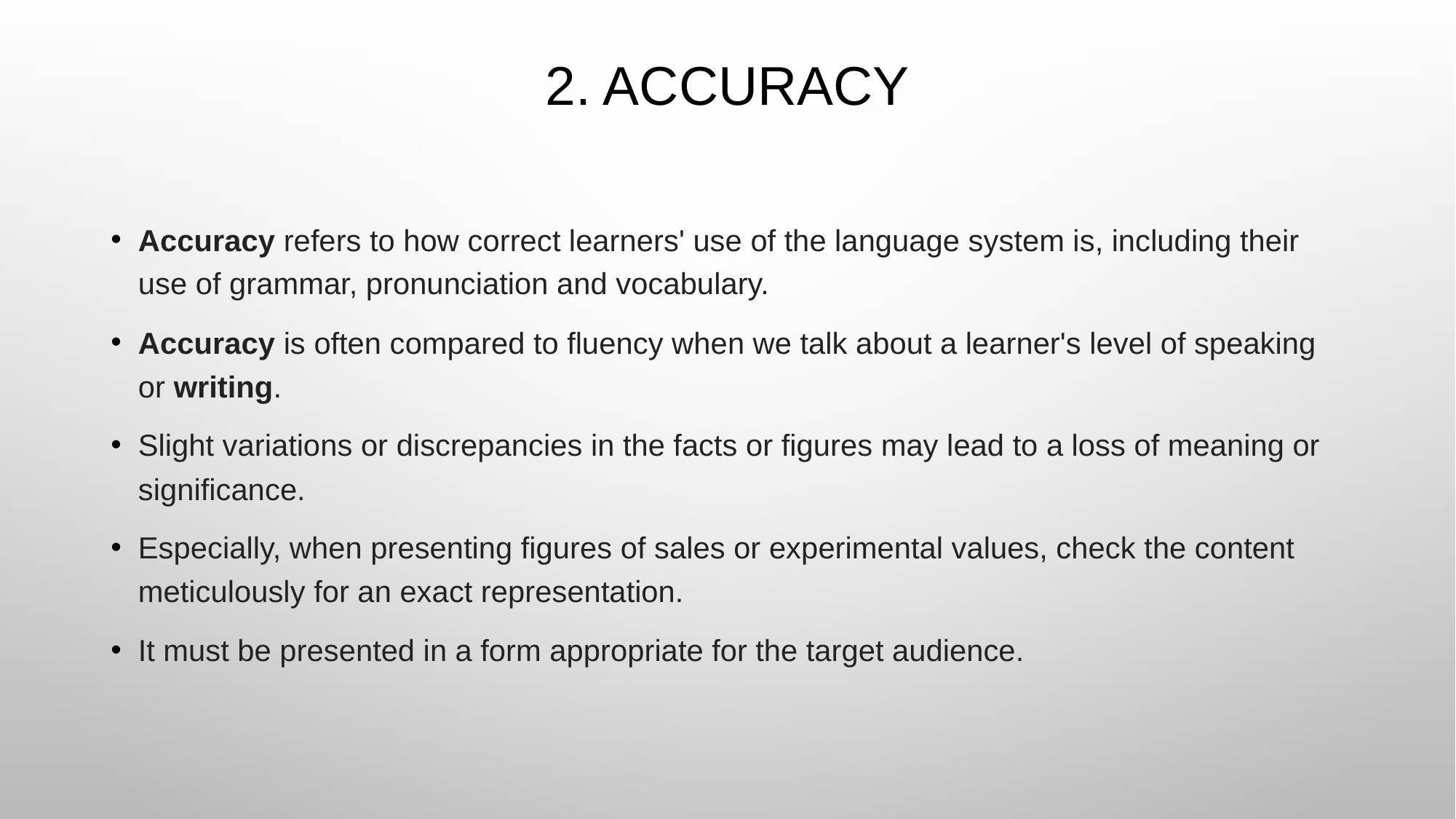

# 2. Accuracy

Accuracy refers to how correct learners' use of the language system is, including their use of grammar, pronunciation and vocabulary.
Accuracy is often compared to fluency when we talk about a learner's level of speaking or writing.
Slight variations or discrepancies in the facts or figures may lead to a loss of meaning or significance.
Especially, when presenting figures of sales or experimental values, check the content meticulously for an exact representation.
It must be presented in a form appropriate for the target audience.